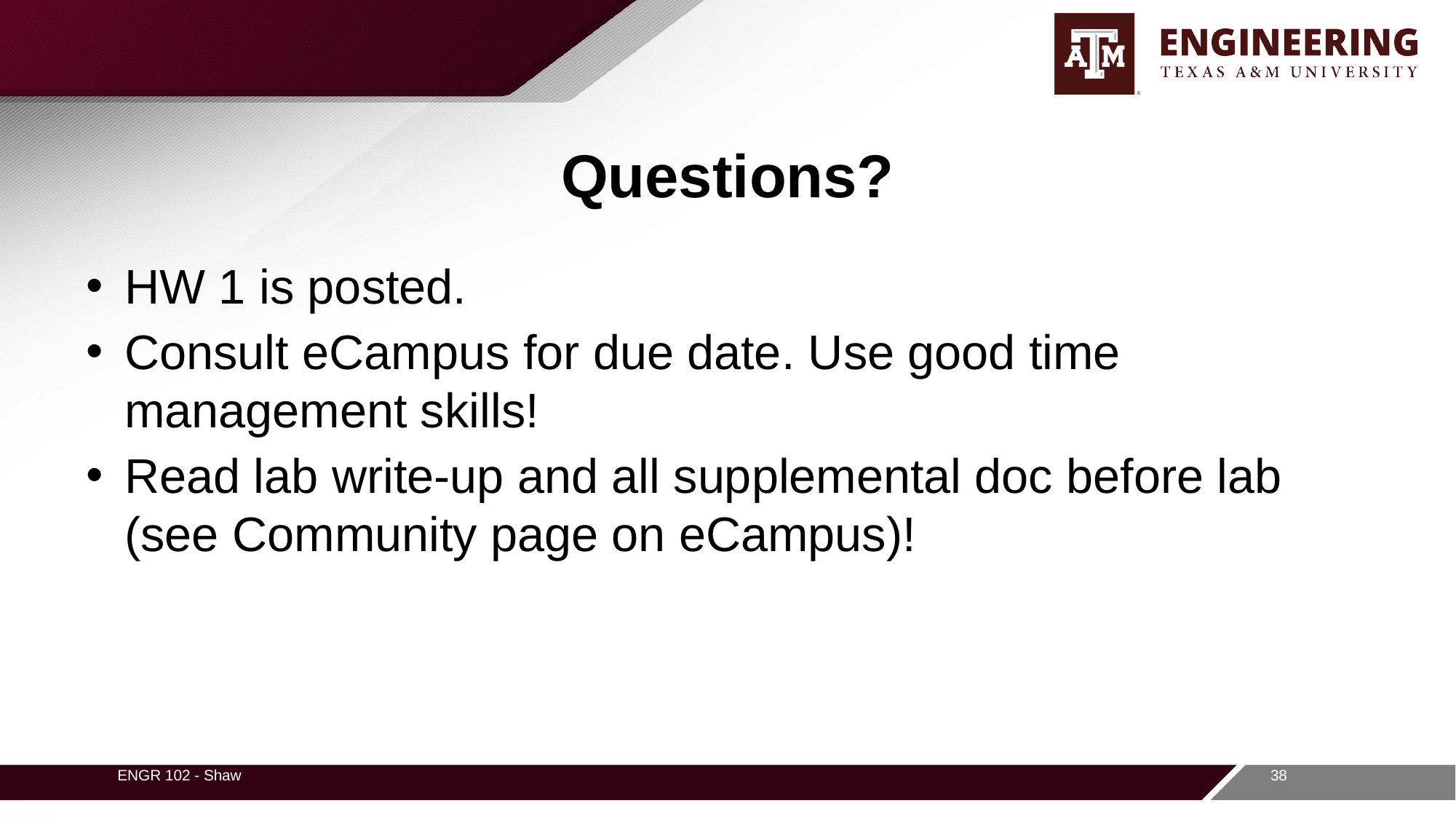

# Questions?
HW 1 is posted.
Consult eCampus for due date. Use good time management skills!
Read lab write-up and all supplemental doc before lab (see Community page on eCampus)!